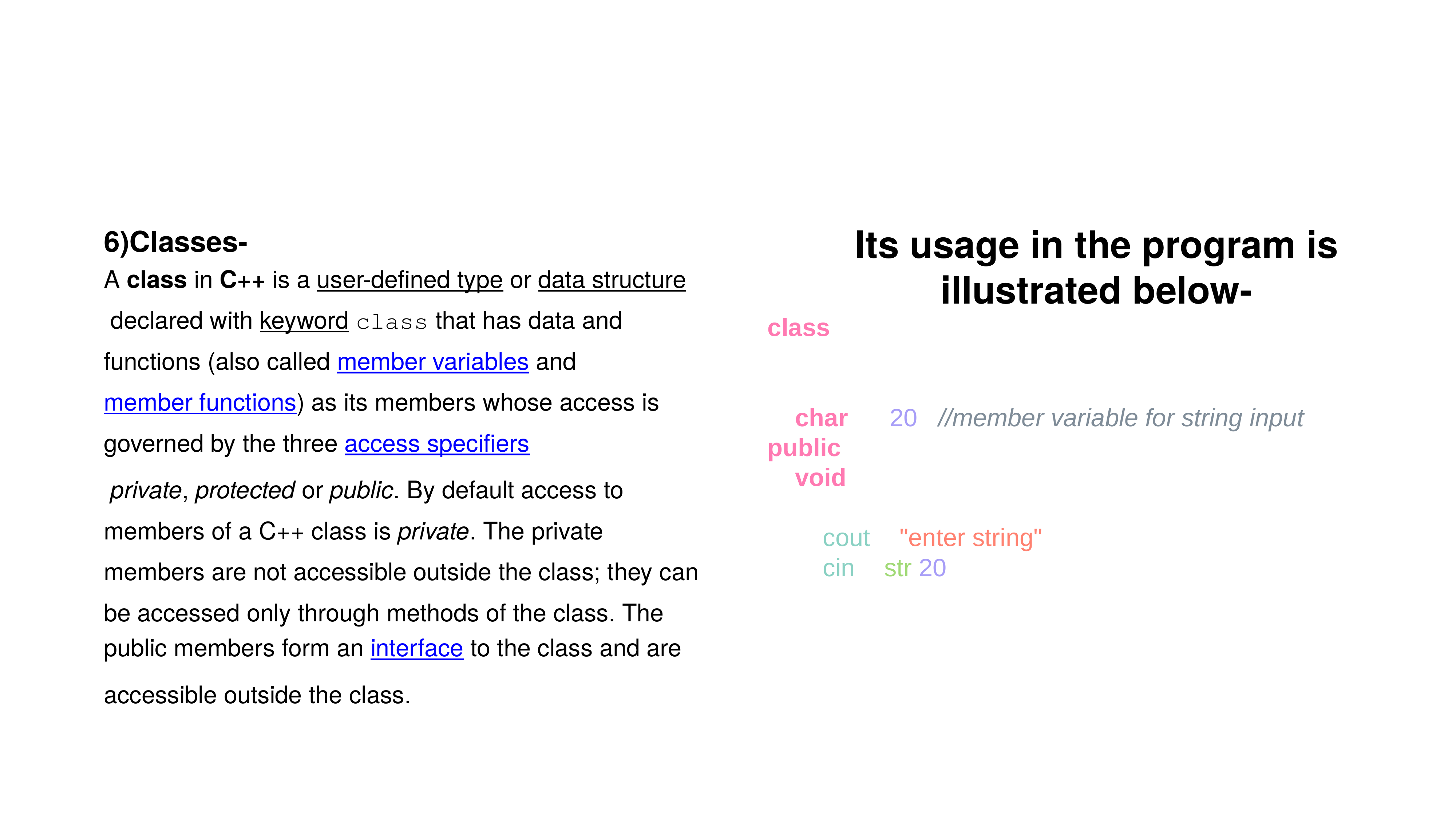

#
6)Classes-
A class in C++ is a user-defined type or data structure declared with keyword class that has data and functions (also called member variables and member functions) as its members whose access is governed by the three access specifiers private, protected or public. By default access to members of a C++ class is private. The private members are not accessible outside the class; they can be accessed only through methods of the class. The public members form an interface to the class and are accessible outside the class.
Its usage in the program is illustrated below-
class String

{
    char str[20]; //member variable for string input
public:
    void input()
    {
        cout<<"enter string";
        cin>>str[20];

    };